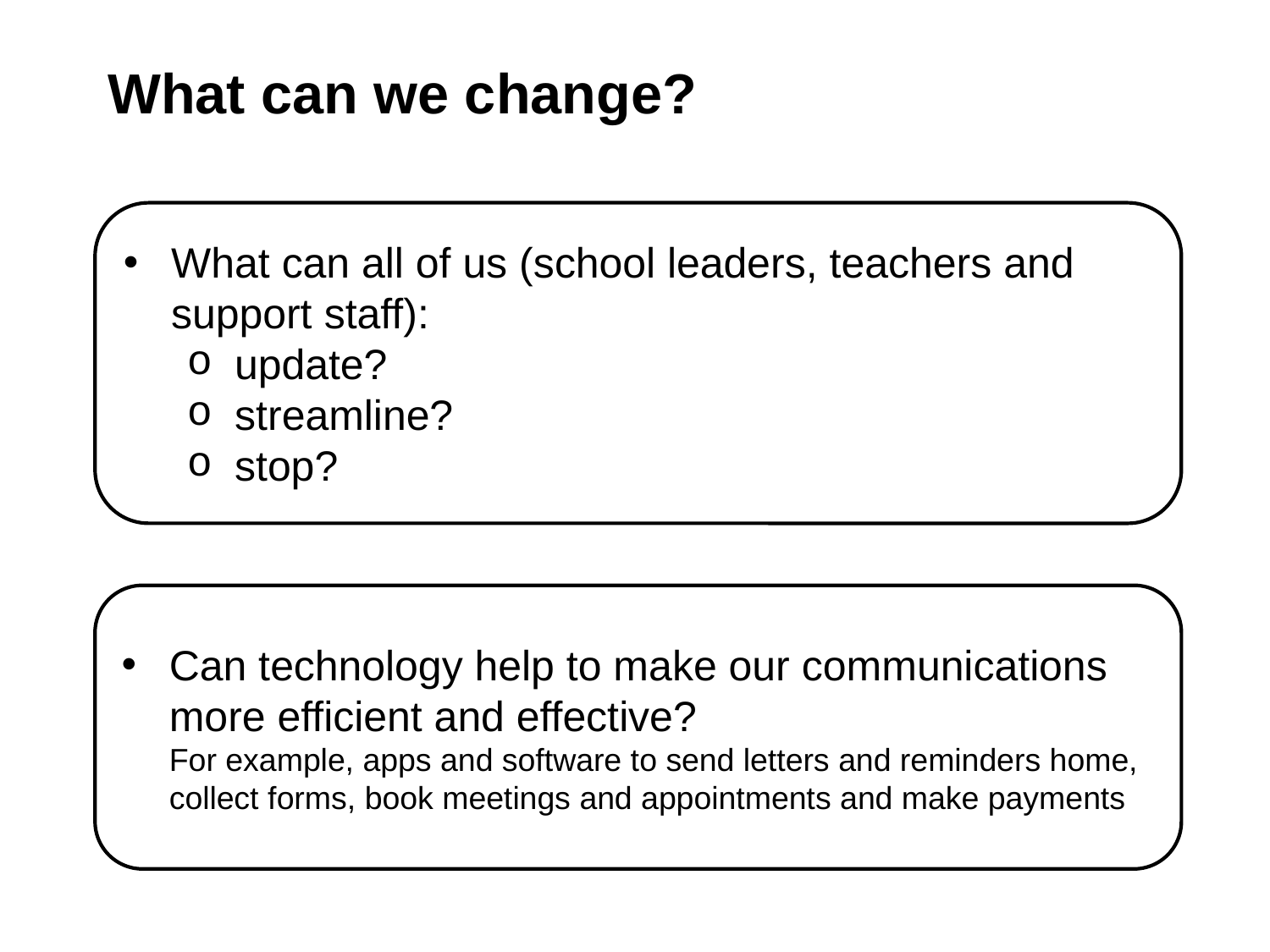

# What can we change?
What can all of us (school leaders, teachers and support staff):
update?
streamline?
stop?
Can technology help to make our communications more efficient and effective?
For example, apps and software to send letters and reminders home, collect forms, book meetings and appointments and make payments